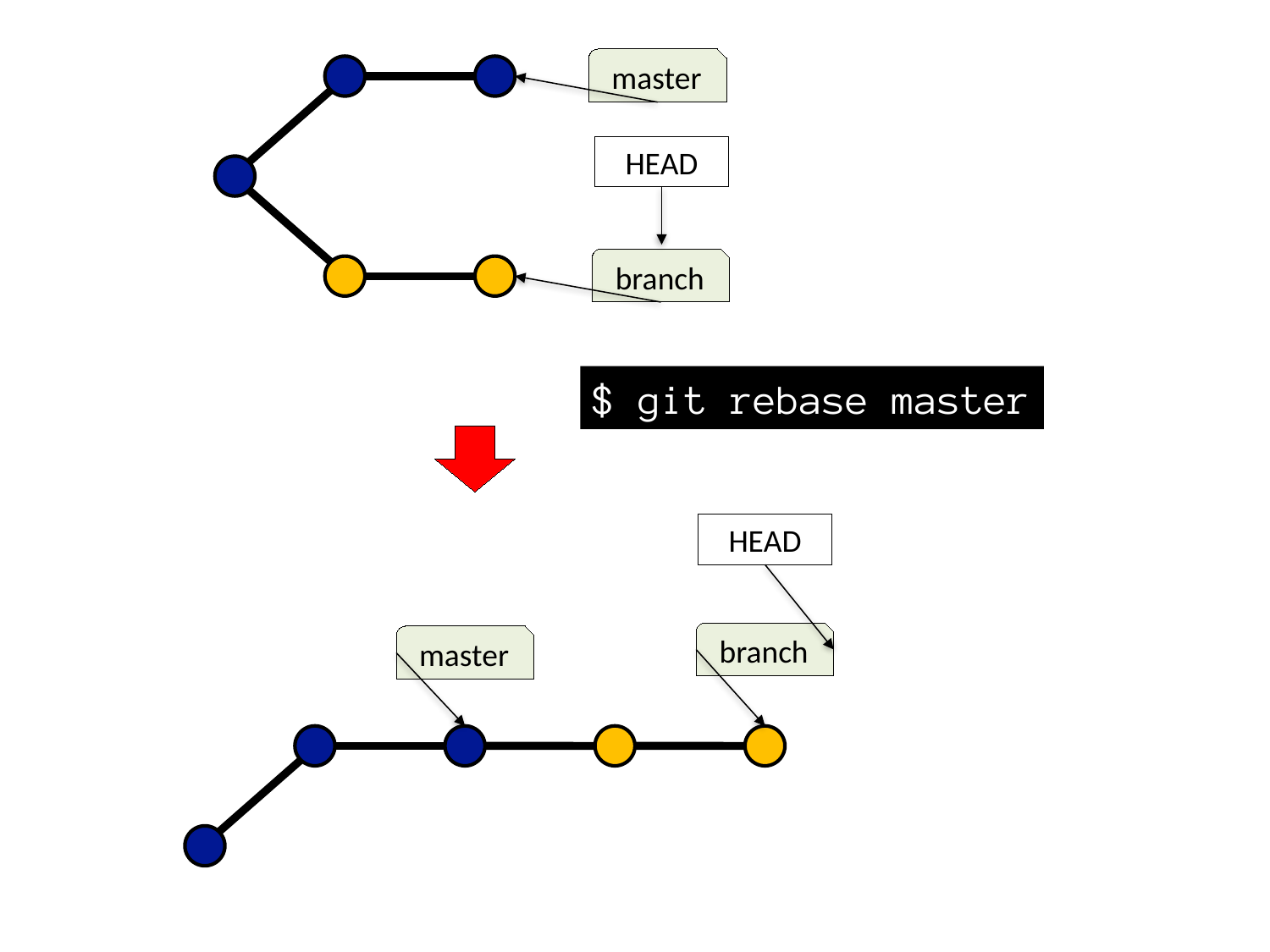

master

HEAD

branch

$ git rebase master

HEAD
branch
master